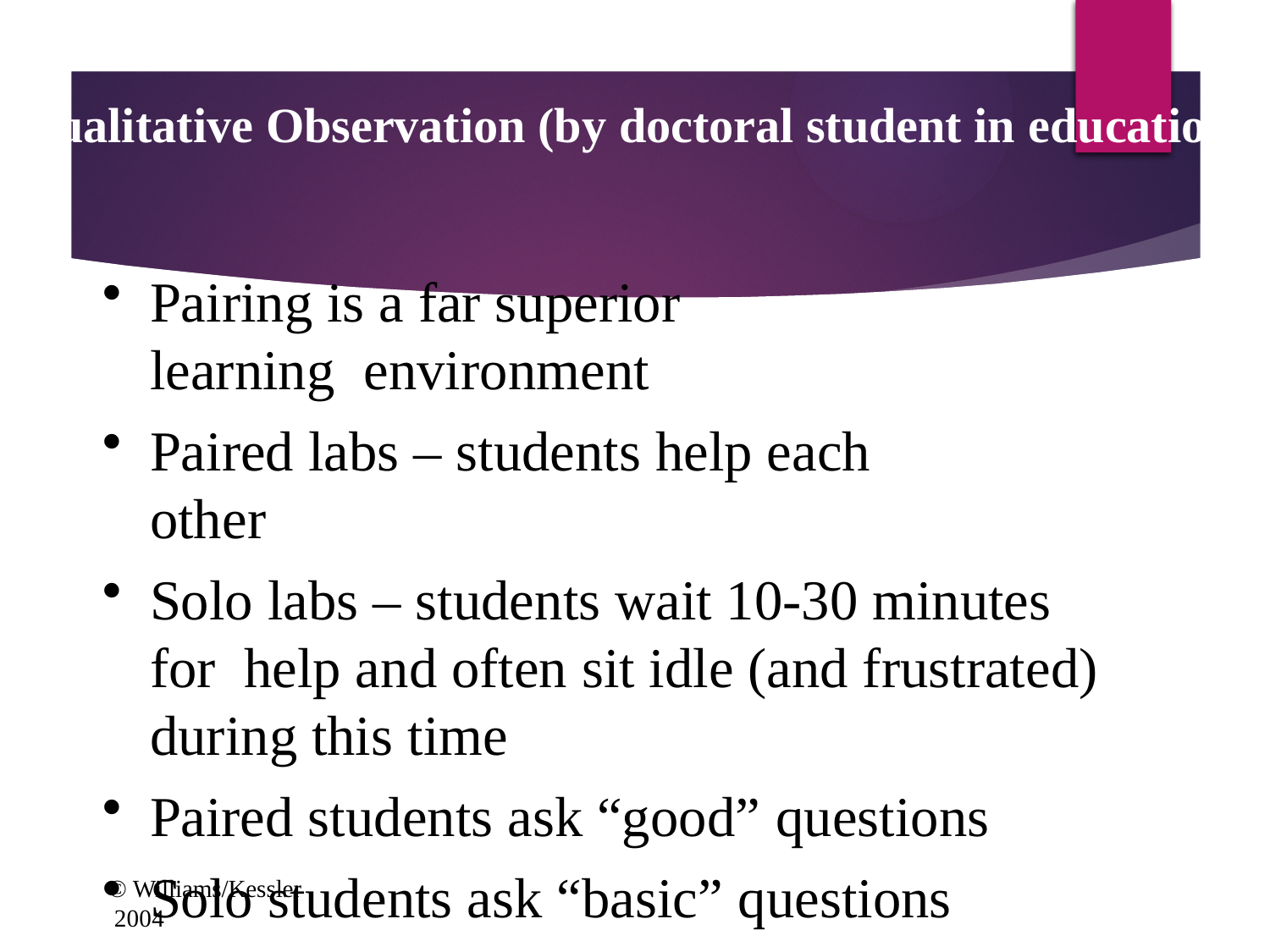

Qualitative Observation (by doctoral student in education)

Pairing is a far superior learning  environment
Paired labs – students help each other
Solo labs – students wait 10-30 minutes for  help and often sit idle (and frustrated)  during this time
Paired students ask “good” questions
Solo students ask “basic” questions
© Williams/Kessler  2004